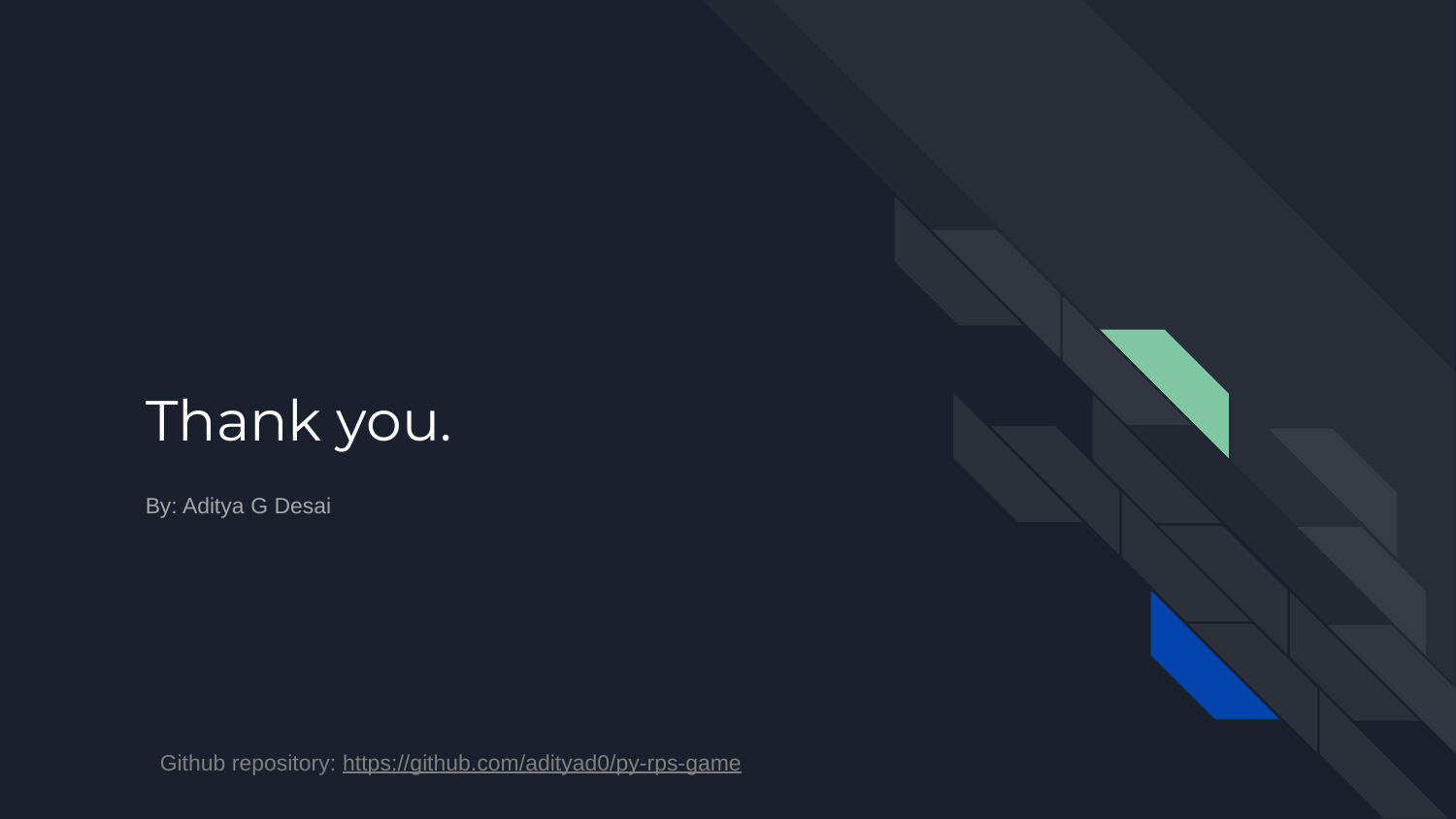

# Thank you.
By: Aditya G Desai
Github repository: https://github.com/adityad0/py-rps-game